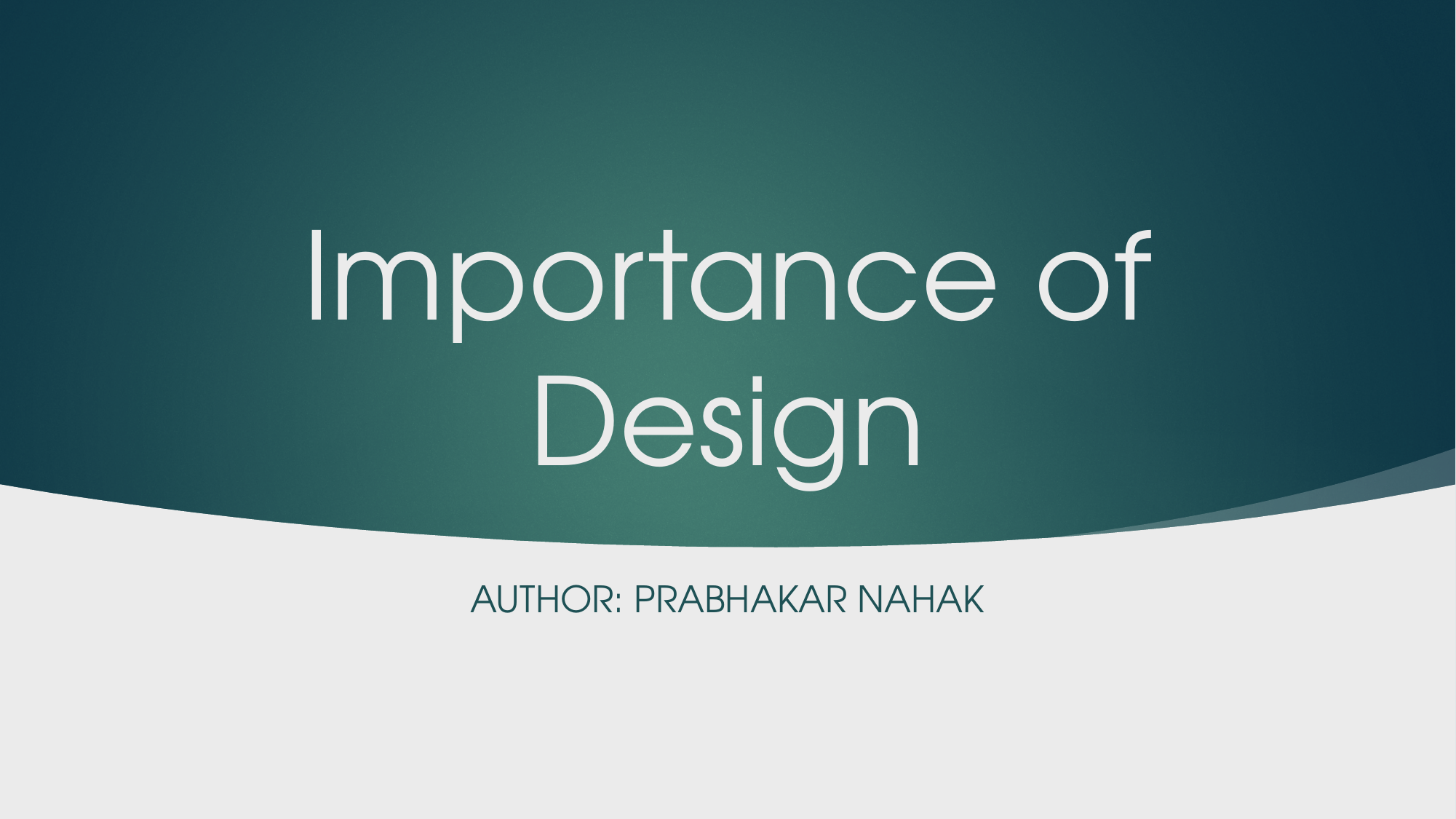

# Importance of Design

Author: Prabhakar Nahak